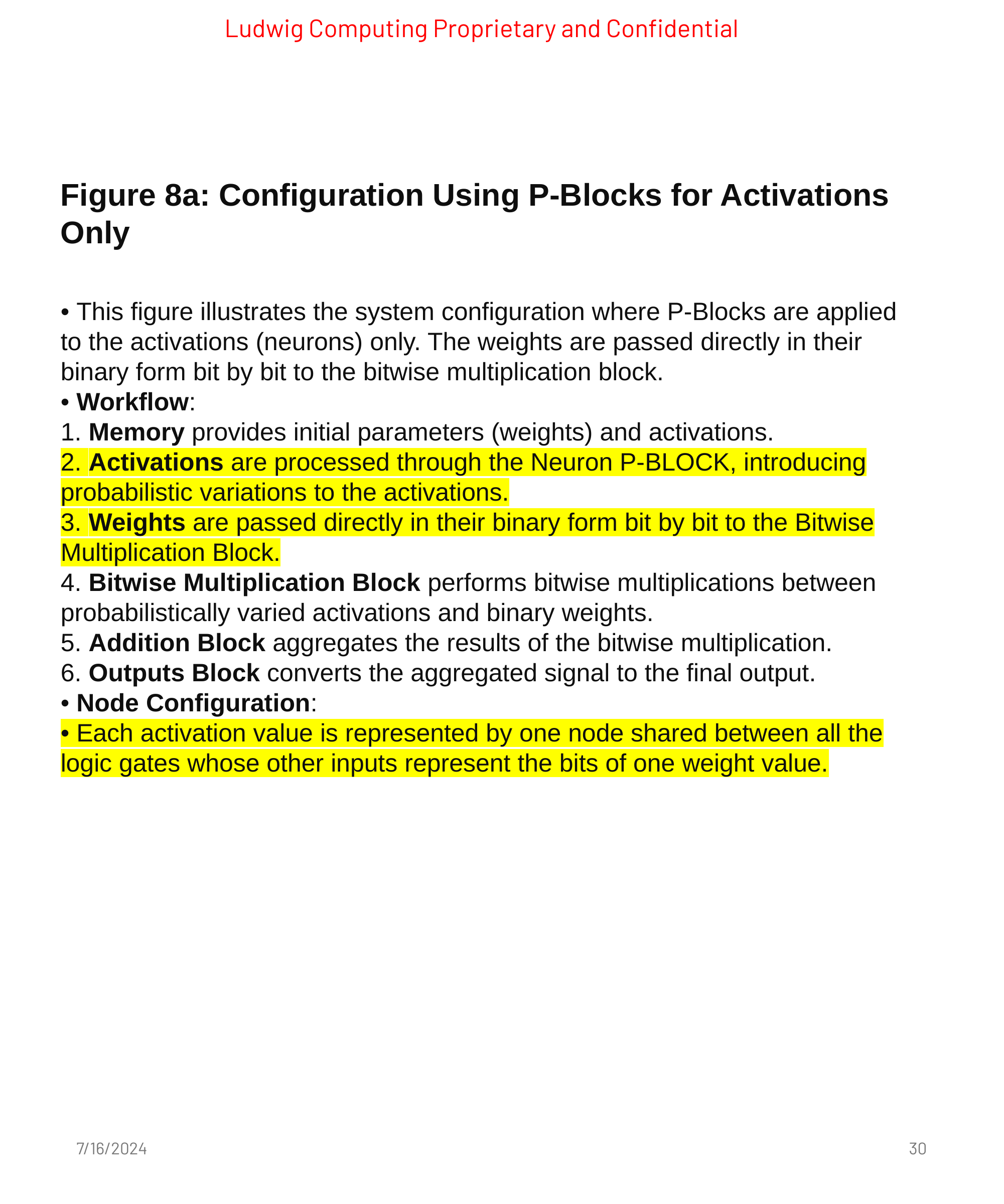

Ludwig Computing Proprietary and Confidential
Figure 8a: Configuration Using P-Blocks for Activations Only

• This figure illustrates the system configuration where P-Blocks are applied to the activations (neurons) only. The weights are passed directly in their binary form bit by bit to the bitwise multiplication block.
• Workflow:
1. Memory provides initial parameters (weights) and activations.
2. Activations are processed through the Neuron P-BLOCK, introducing probabilistic variations to the activations.
3. Weights are passed directly in their binary form bit by bit to the Bitwise Multiplication Block.
4. Bitwise Multiplication Block performs bitwise multiplications between probabilistically varied activations and binary weights.
5. Addition Block aggregates the results of the bitwise multiplication.
6. Outputs Block converts the aggregated signal to the final output.
• Node Configuration:
• Each activation value is represented by one node shared between all the logic gates whose other inputs represent the bits of one weight value.

7/16/2024
30